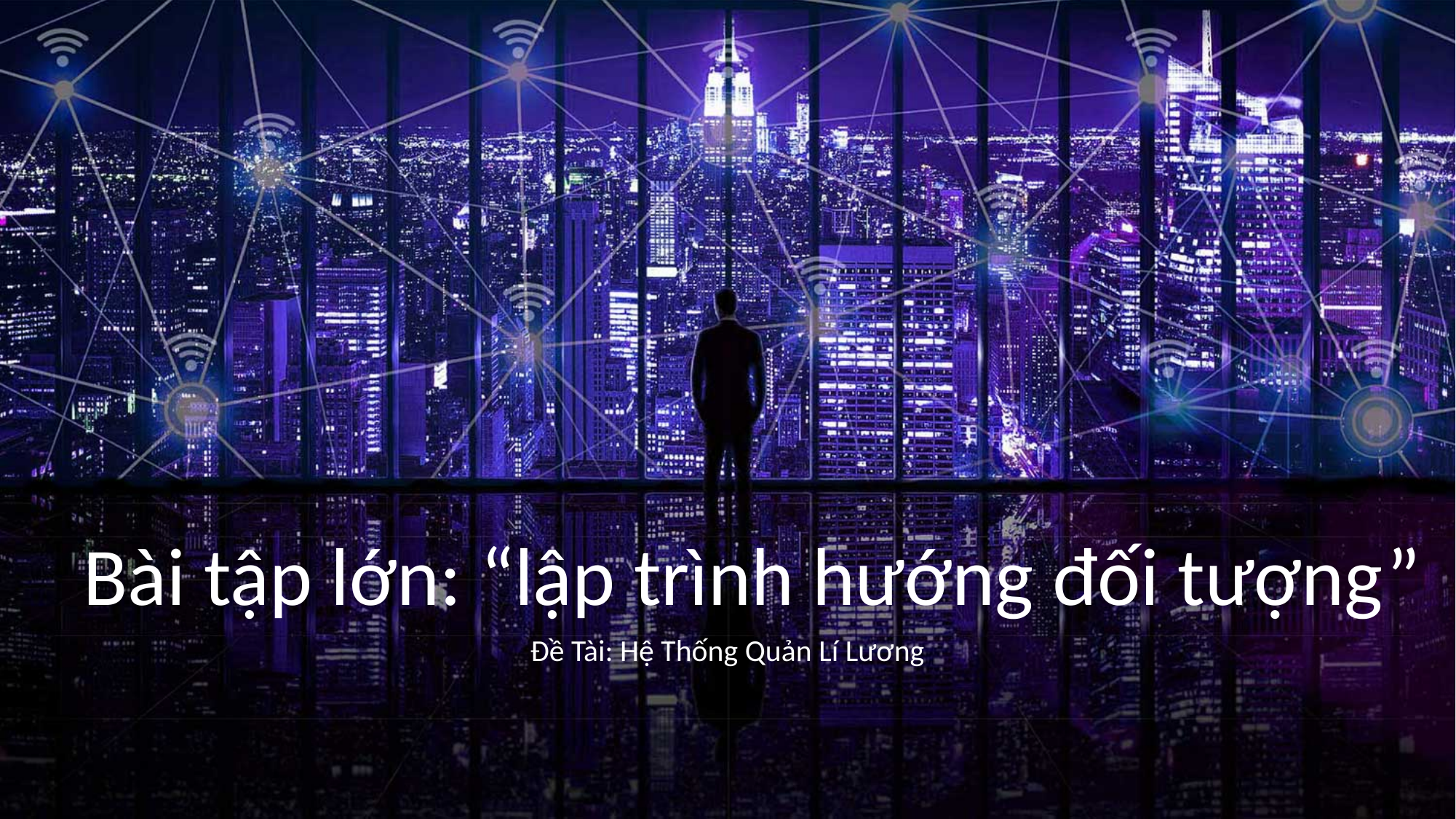

Bài tập lớn: “lập trình hướng đối tượng”
Đề Tài: Hệ Thống Quản Lí Lương